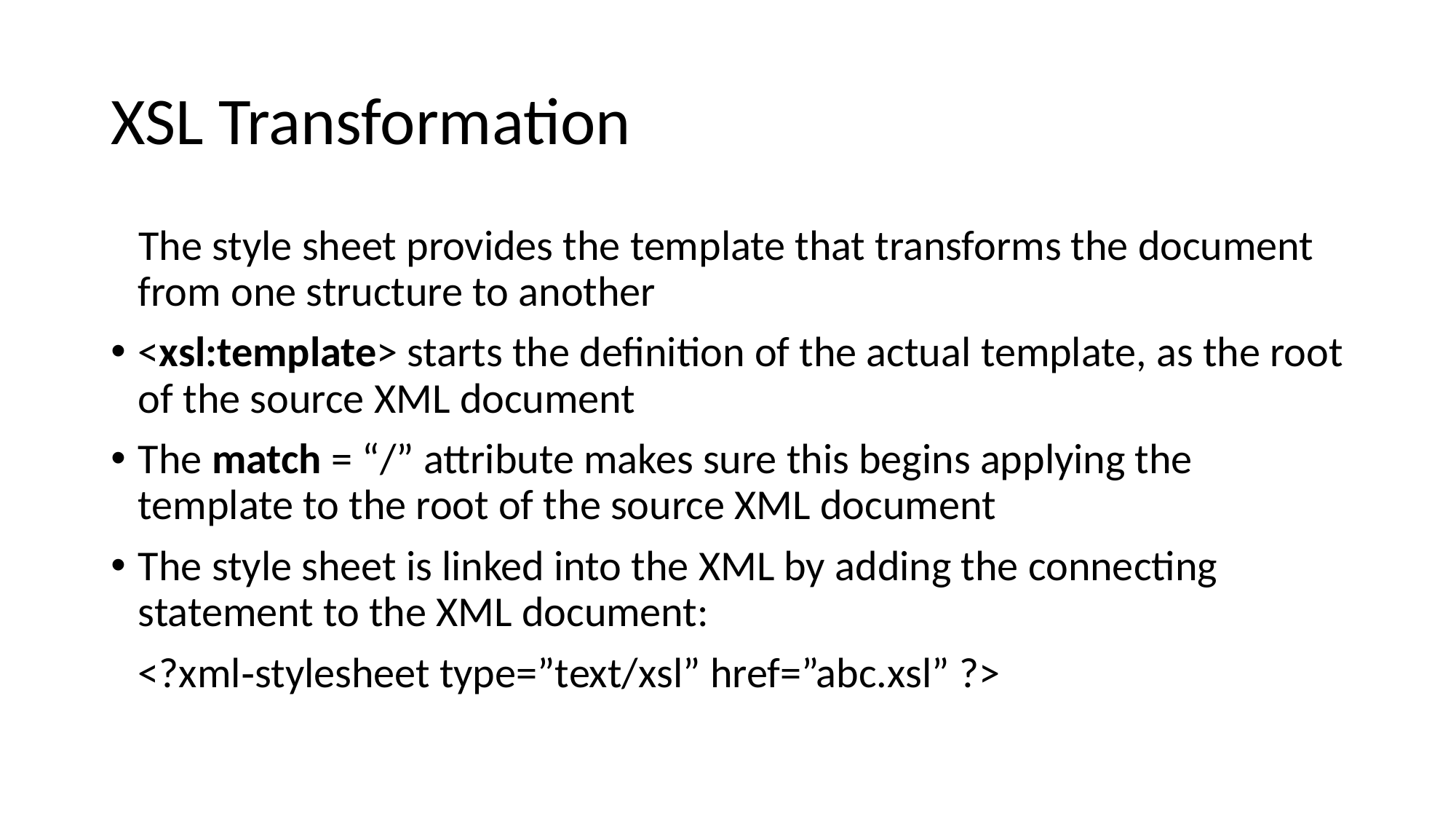

# XSL Transformation
The style sheet provides the template that transforms the document from one structure to another
<xsl:template> starts the definition of the actual template, as the root of the source XML document
The match = “/” attribute makes sure this begins applying the template to the root of the source XML document
The style sheet is linked into the XML by adding the connecting statement to the XML document:
	<?xml‐stylesheet type=”text/xsl” href=”abc.xsl” ?>